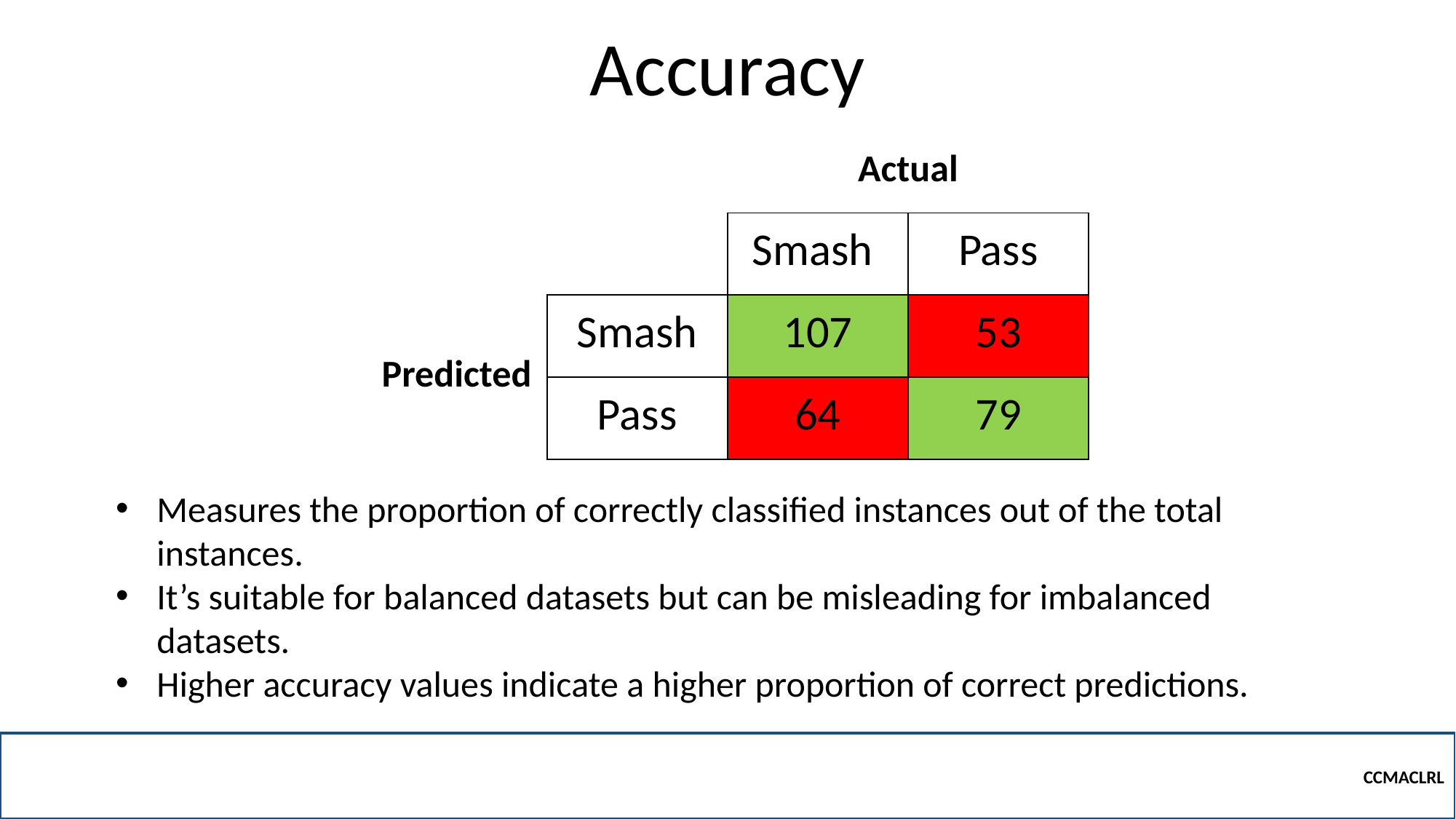

# Accuracy
|  |  | Actual |  |
| --- | --- | --- | --- |
|  |  | Smash | Pass |
| Predicted | Smash | 107 | 53 |
|  | Pass | 64 | 79 |
Measures the proportion of correctly classified instances out of the total instances.
It’s suitable for balanced datasets but can be misleading for imbalanced datasets.
Higher accuracy values indicate a higher proportion of correct predictions.
CCMACLRL